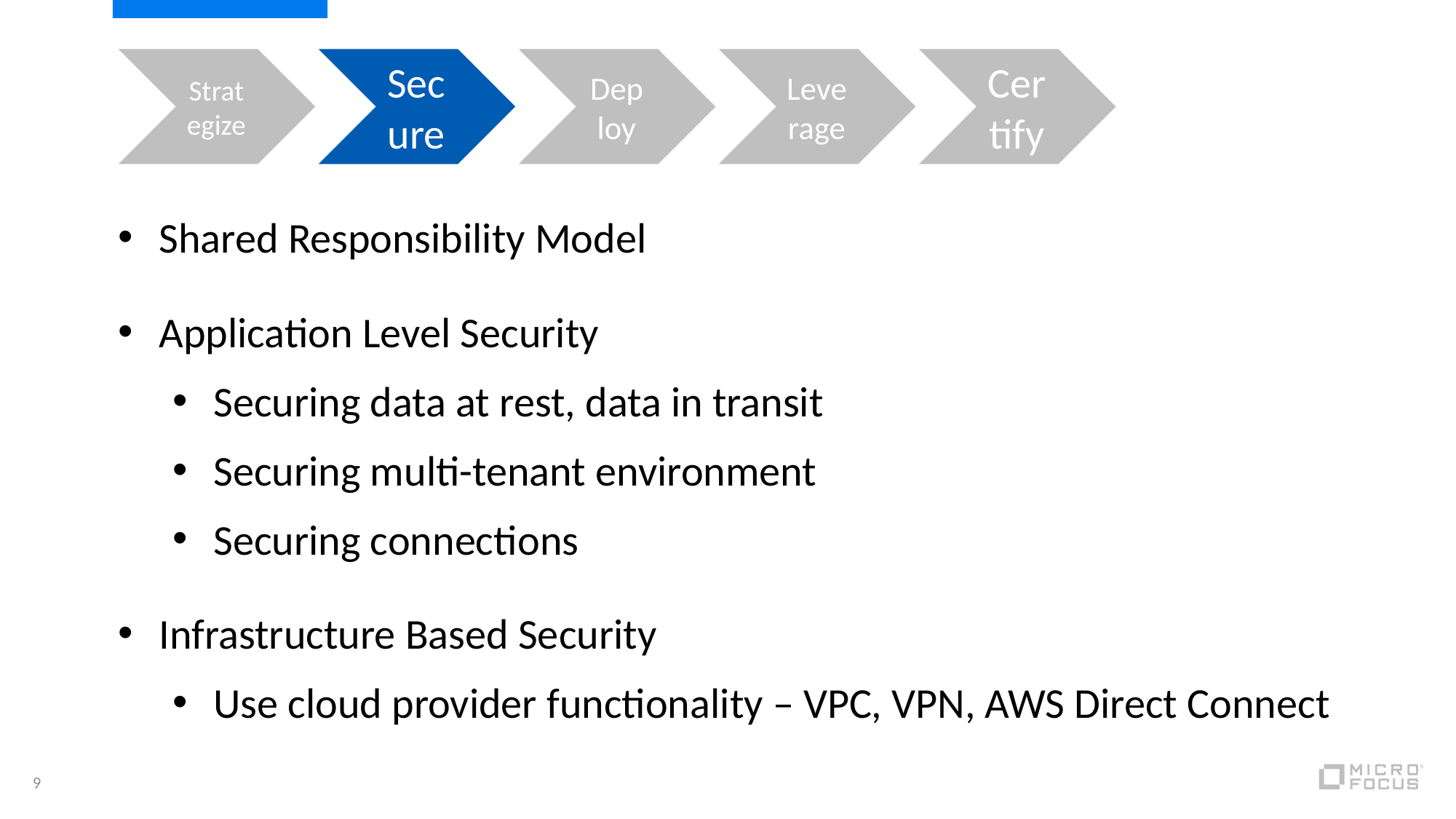

Strategize
Secure
Deploy
Certify
Leverage
Shared Responsibility Model
Application Level Security
Securing data at rest, data in transit
Securing multi-tenant environment
Securing connections
Infrastructure Based Security
Use cloud provider functionality – VPC, VPN, AWS Direct Connect
9